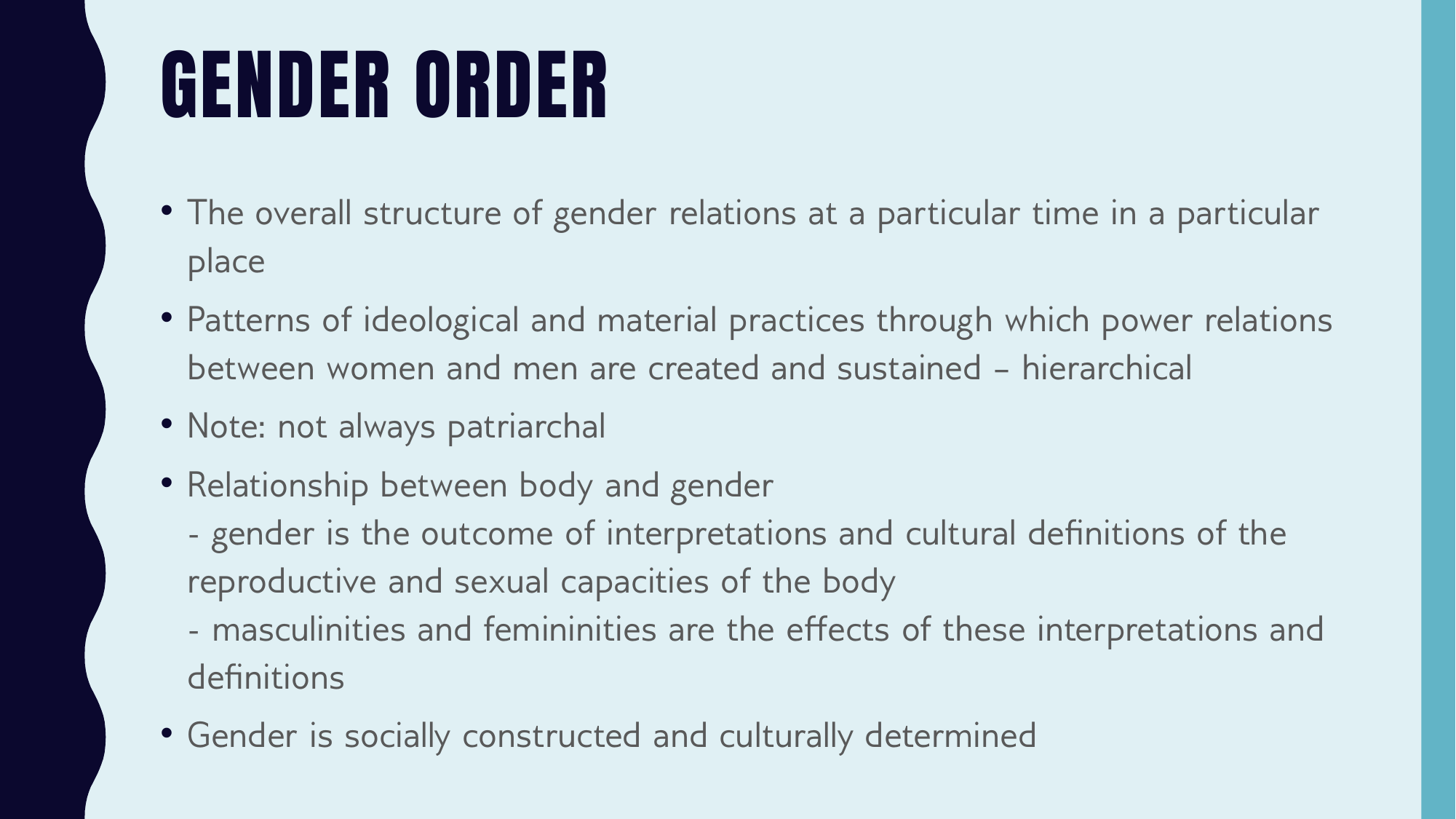

# Gender order
The overall structure of gender relations at a particular time in a particular place
Patterns of ideological and material practices through which power relations between women and men are created and sustained – hierarchical
Note: not always patriarchal
Relationship between body and gender
- gender is the outcome of interpretations and cultural definitions of the reproductive and sexual capacities of the body
- masculinities and femininities are the effects of these interpretations and definitions
Gender is socially constructed and culturally determined